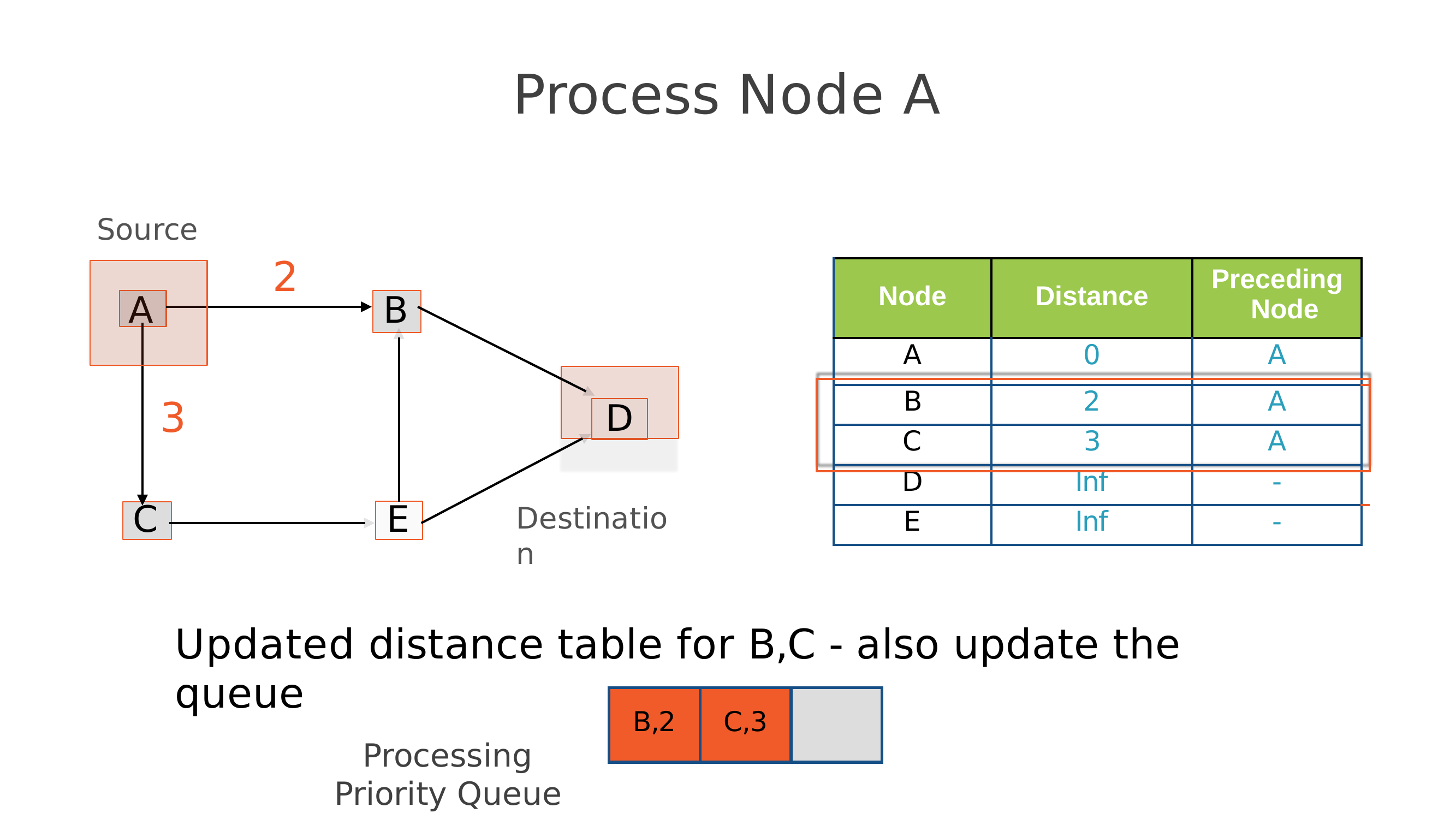

# Process Node A
Source
2
|  | Node | Distance | Preceding Node |  |
| --- | --- | --- | --- | --- |
|  | A | 0 | A |  |
|  |  |  |  |  |
|  | B | 2 | A |  |
|  | C | 3 | A |  |
|  |  |  |  |  |
|  | D | Inf | - |  |
|  | E | Inf | - |  |

A
B

D

3

Destination
E

C
Updated distance table for B,C - also update the queue
Processing  Priority Queue
| B,2 | C,3 |  |
| --- | --- | --- |